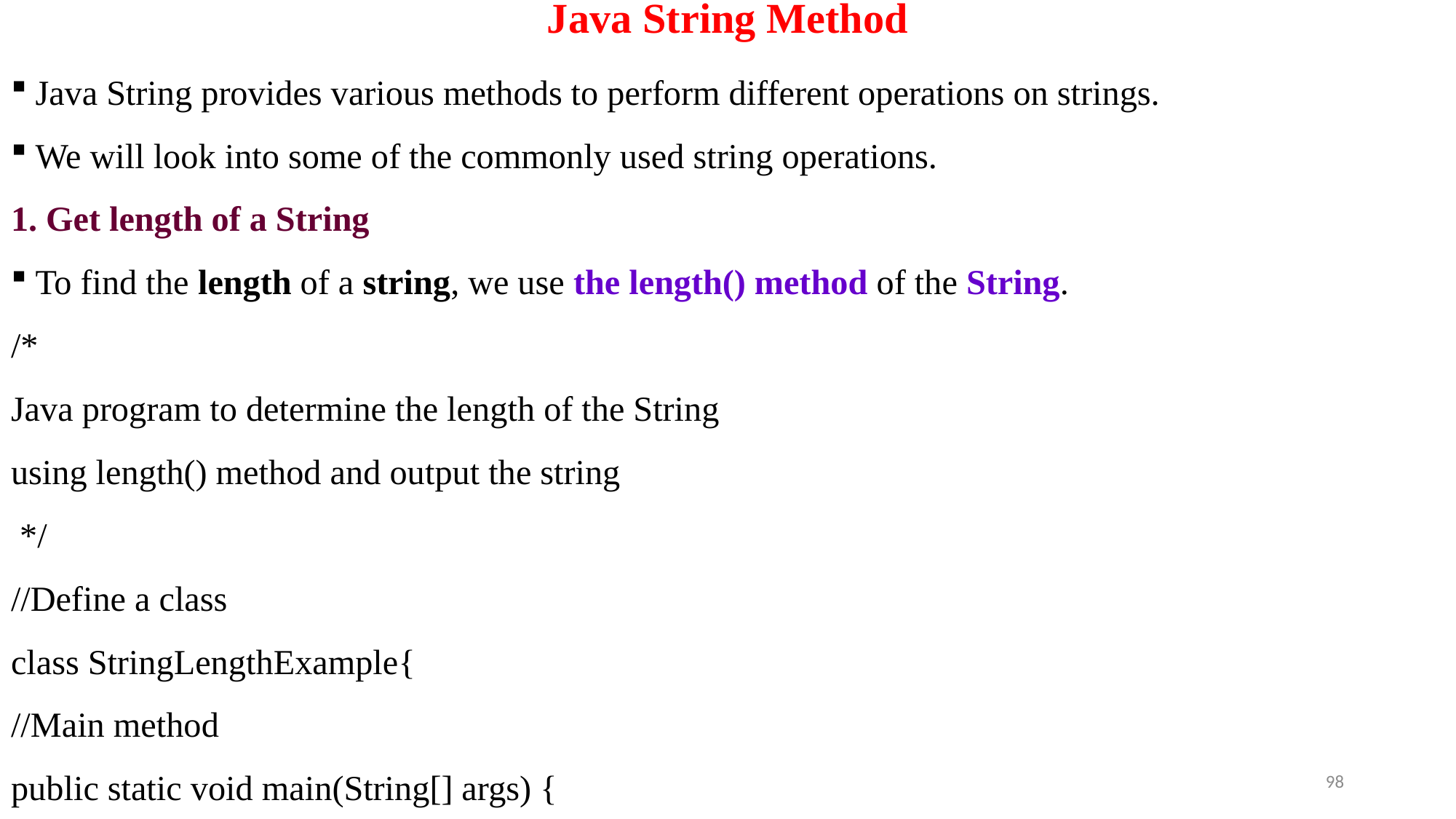

# Java String Method
Java String provides various methods to perform different operations on strings.
We will look into some of the commonly used string operations.
1. Get length of a String
To find the length of a string, we use the length() method of the String.
/*
Java program to determine the length of the String
using length() method and output the string
 */
//Define a class
class StringLengthExample{
//Main method
public static void main(String[] args) {

98